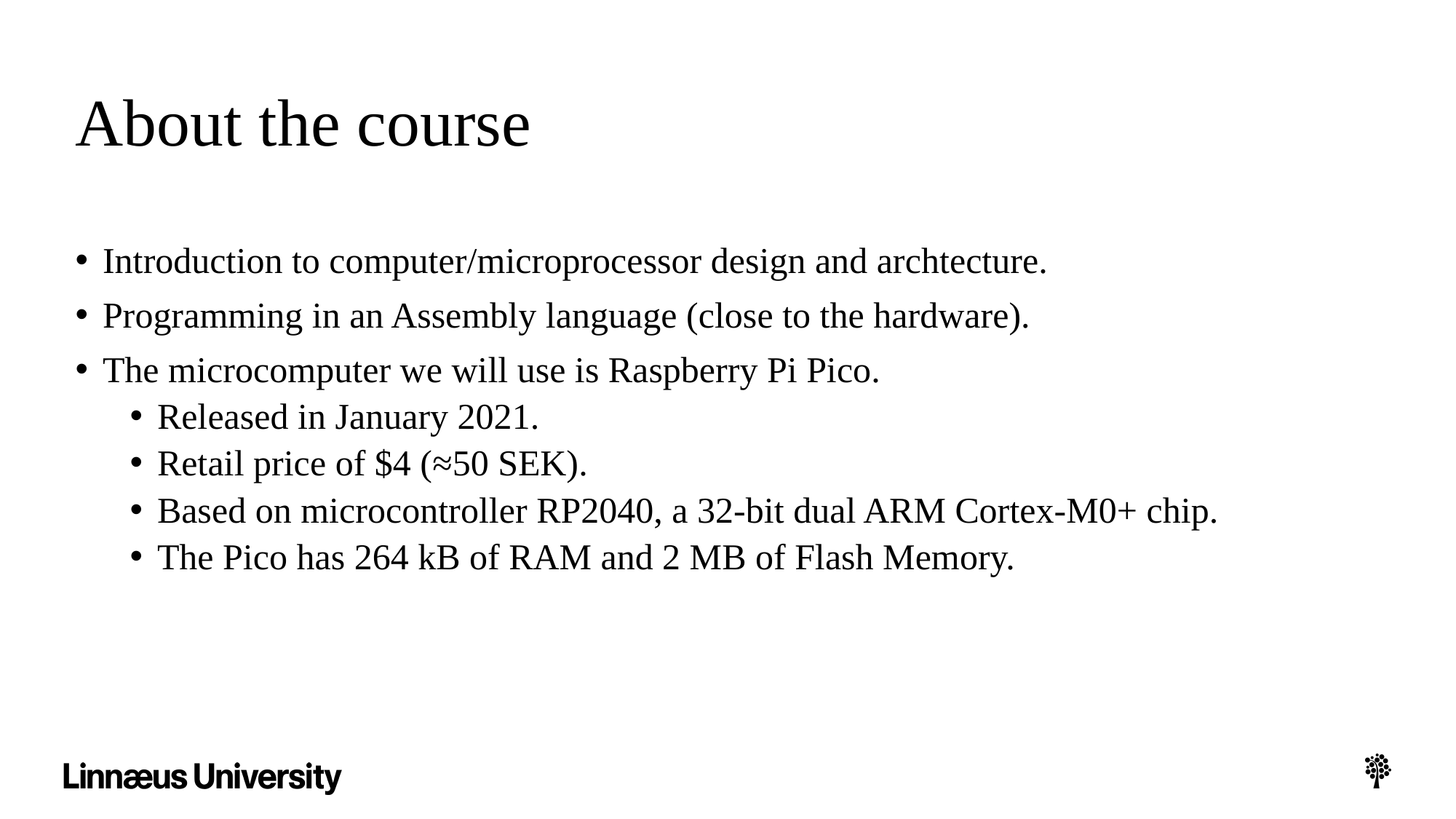

# About the course
Introduction to computer/microprocessor design and archtecture.
Programming in an Assembly language (close to the hardware).
The microcomputer we will use is Raspberry Pi Pico.
Released in January 2021.
Retail price of $4 (≈50 SEK).
Based on microcontroller RP2040, a 32-bit dual ARM Cortex-M0+ chip.
The Pico has 264 kB of RAM and 2 MB of Flash Memory.